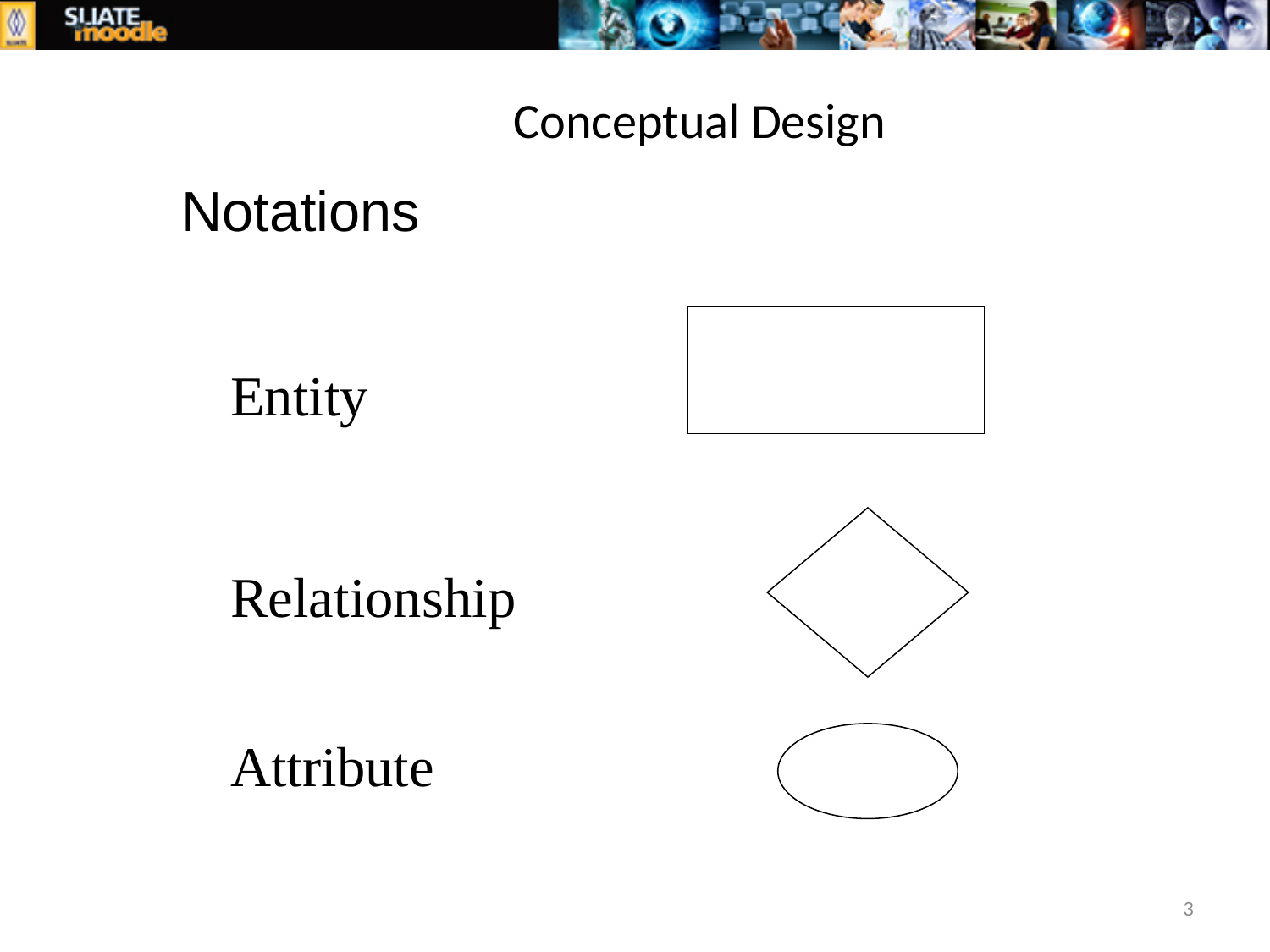

# Conceptual Design
Notations

Entity

Relationship
Attribute

3